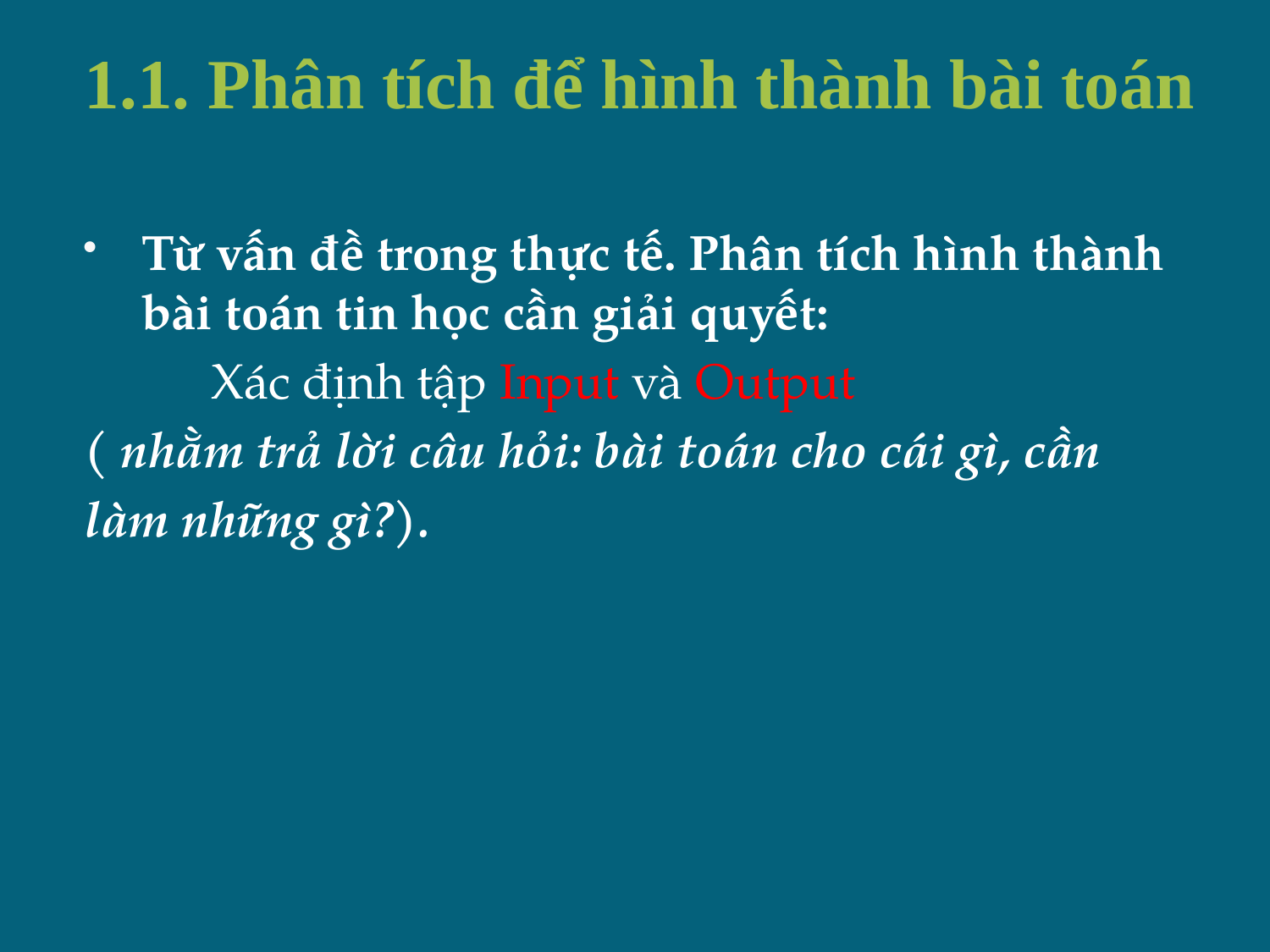

1.1. Phân tích để hình thành bài toán

Từ vấn đề trong thực tế. Phân tích hình thành bài toán tin học cần giải quyết:
	Xác định tập Input và Output
( nhằm trả lời câu hỏi: bài toán cho cái gì, cần
làm những gì?).